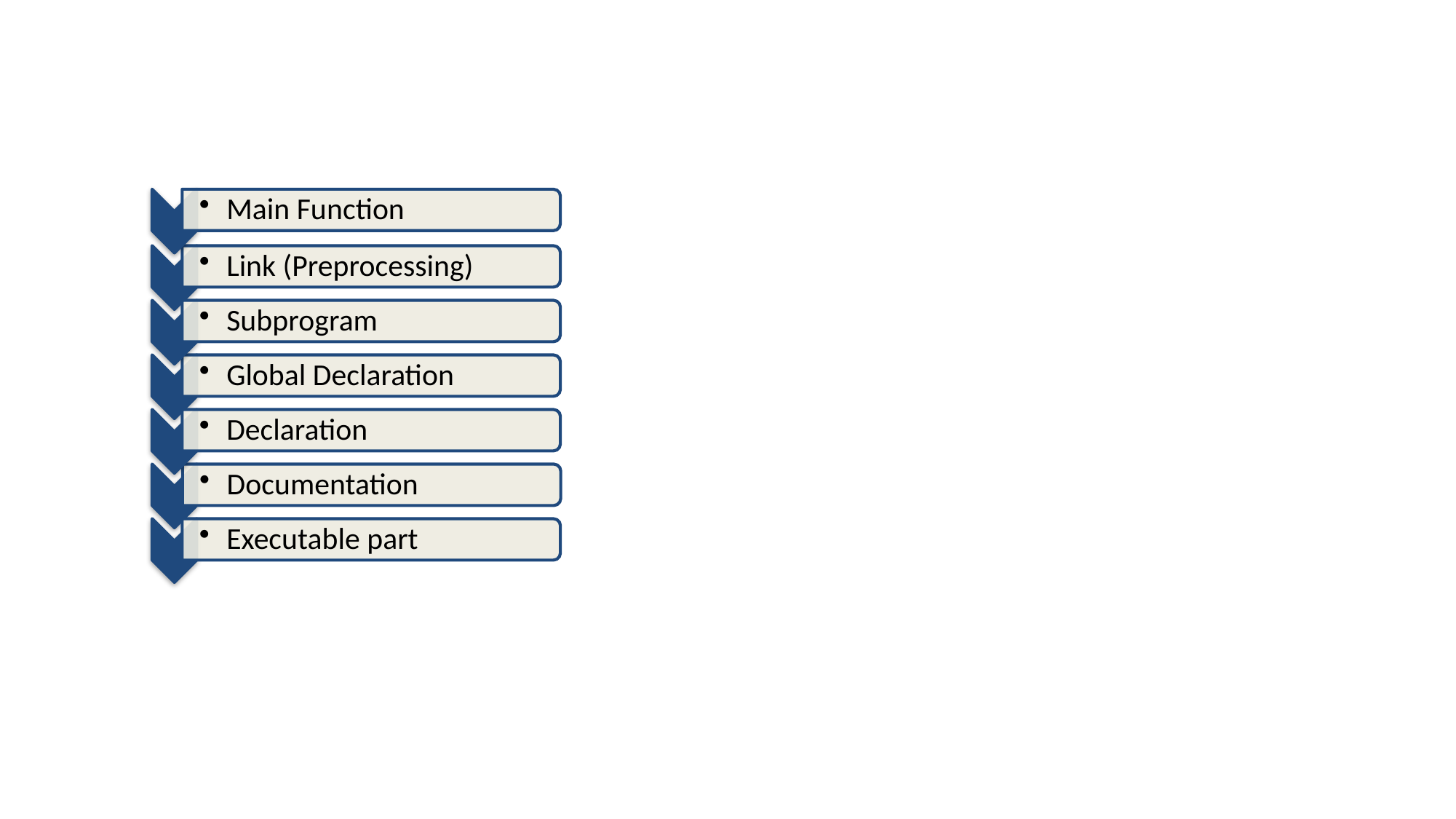

Main Function

Link (Preprocessing)

Subprogram

Global Declaration

Declaration

Documentation

Executable part